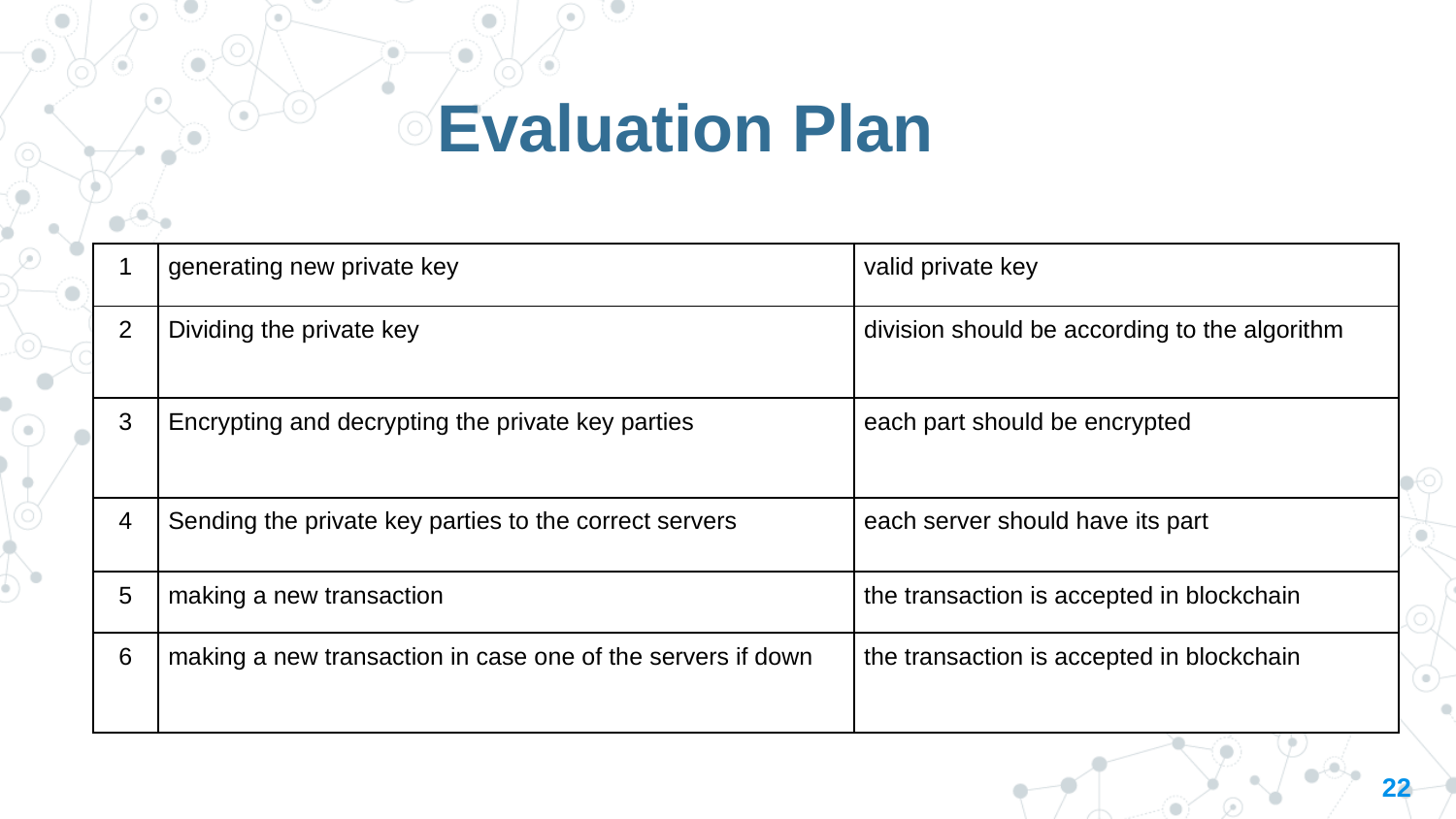

Evaluation Plan
| 1 | generating new private key | valid private key |
| --- | --- | --- |
| 2 | Dividing the private key | division should be according to the algorithm |
| 3 | Encrypting and decrypting the private key parties | each part should be encrypted |
| 4 | Sending the private key parties to the correct servers | each server should have its part |
| 5 | making a new transaction | the transaction is accepted in blockchain |
| 6 | making a new transaction in case one of the servers if down | the transaction is accepted in blockchain |
22